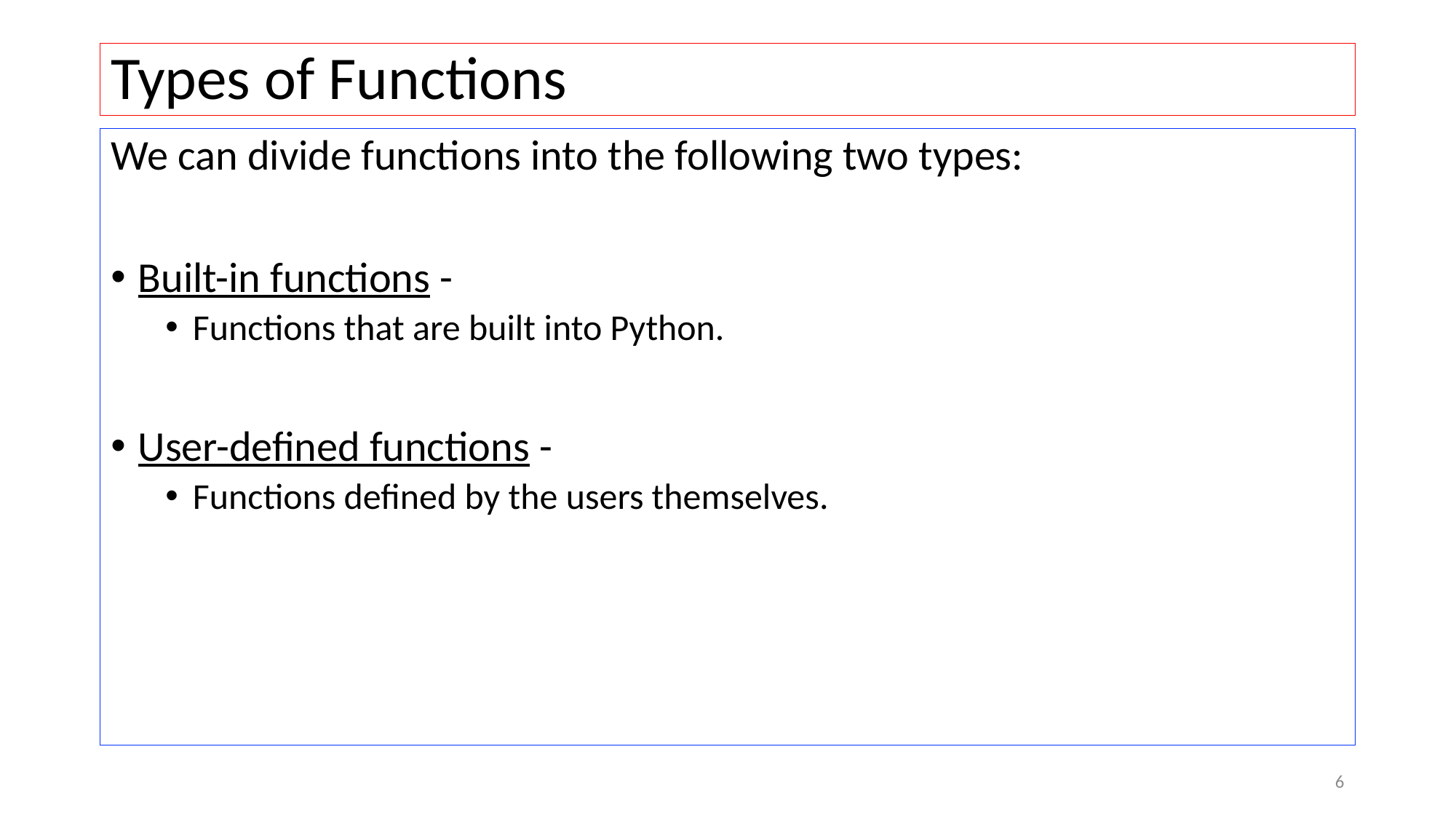

# Types of Functions
We can divide functions into the following two types:

Built-in functions -
Functions that are built into Python.

User-defined functions -
Functions defined by the users themselves.

6